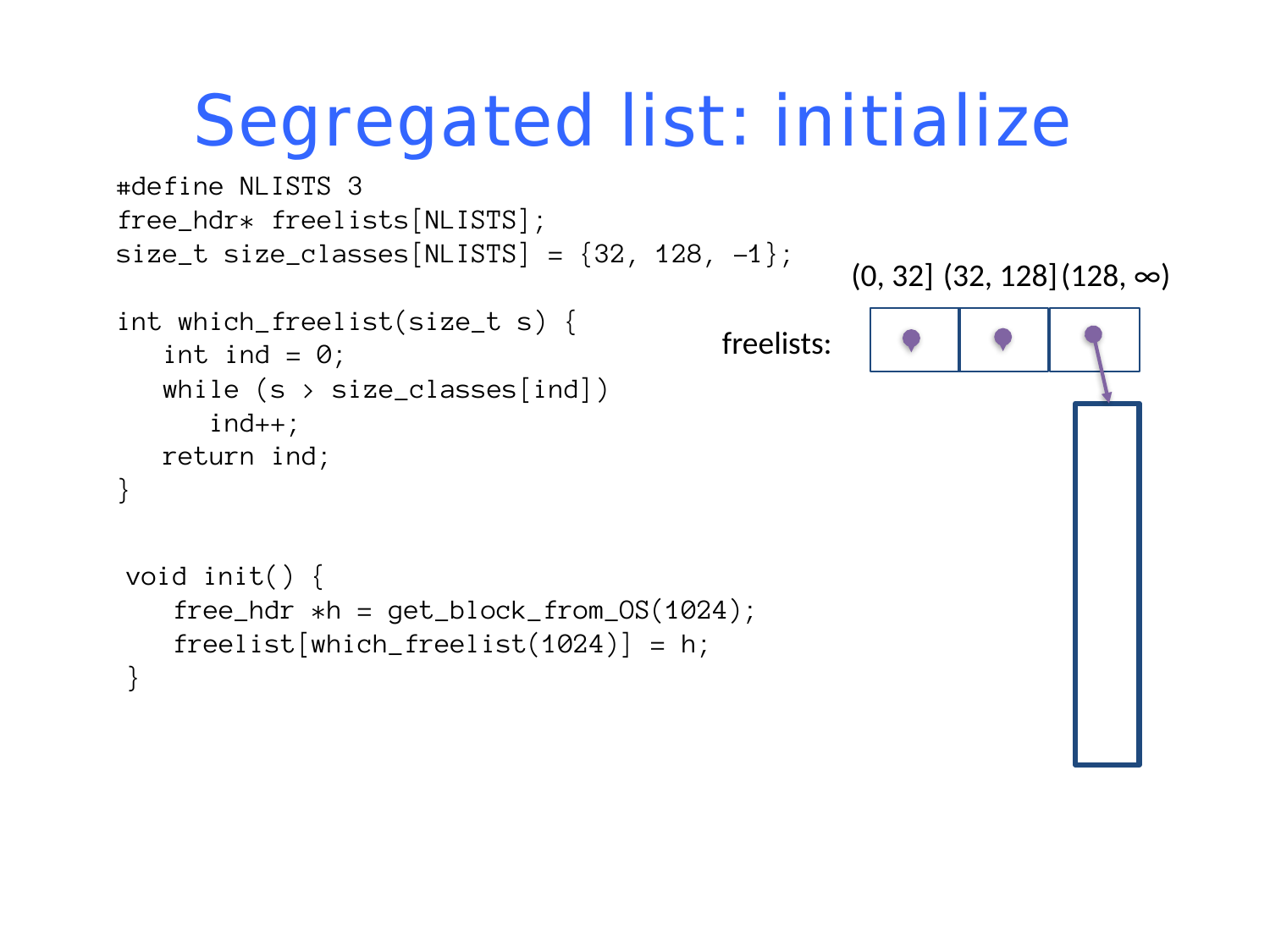

# Segregated list: initialize
#define NLISTS 3
free_hdr* freelists[NLISTS];
size_t size_classes[NLISTS] = {32, 128, -1};

int which_freelist(size_t s) {
   int ind = 0;
   while (s > size_classes[ind])
      ind++;
   return ind;
}
(0, 32]
(32, 128]
(128, ∞)

freelists:

void init() {
   free_hdr *h = get_block_from_OS(1024);
   freelist[which_freelist(1024)] = h;
}